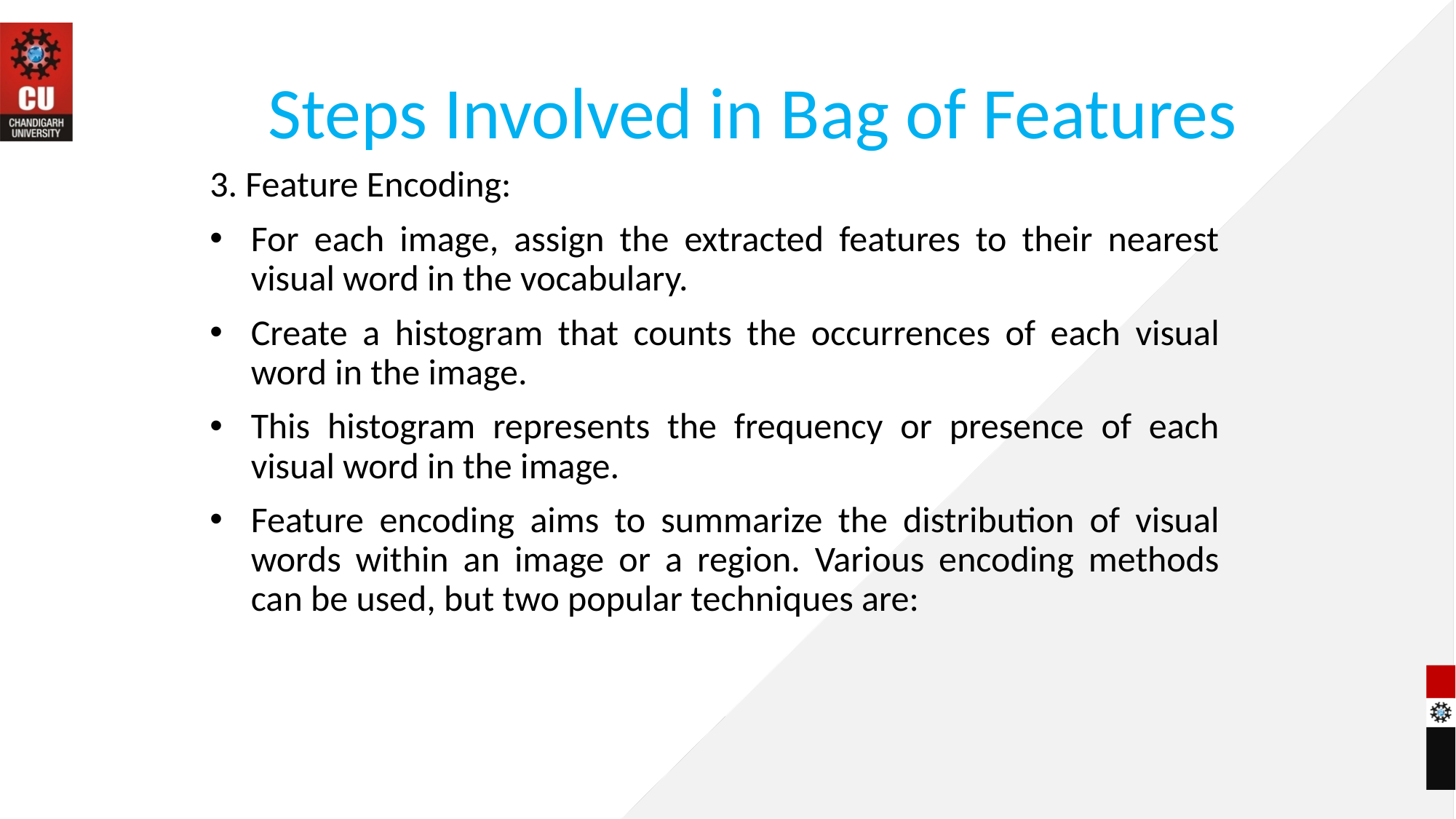

# Steps Involved in Bag of Features
3. Feature Encoding:
For each image, assign the extracted features to their nearest visual word in the vocabulary.
Create a histogram that counts the occurrences of each visual word in the image.
This histogram represents the frequency or presence of each visual word in the image.
Feature encoding aims to summarize the distribution of visual words within an image or a region. Various encoding methods can be used, but two popular techniques are: